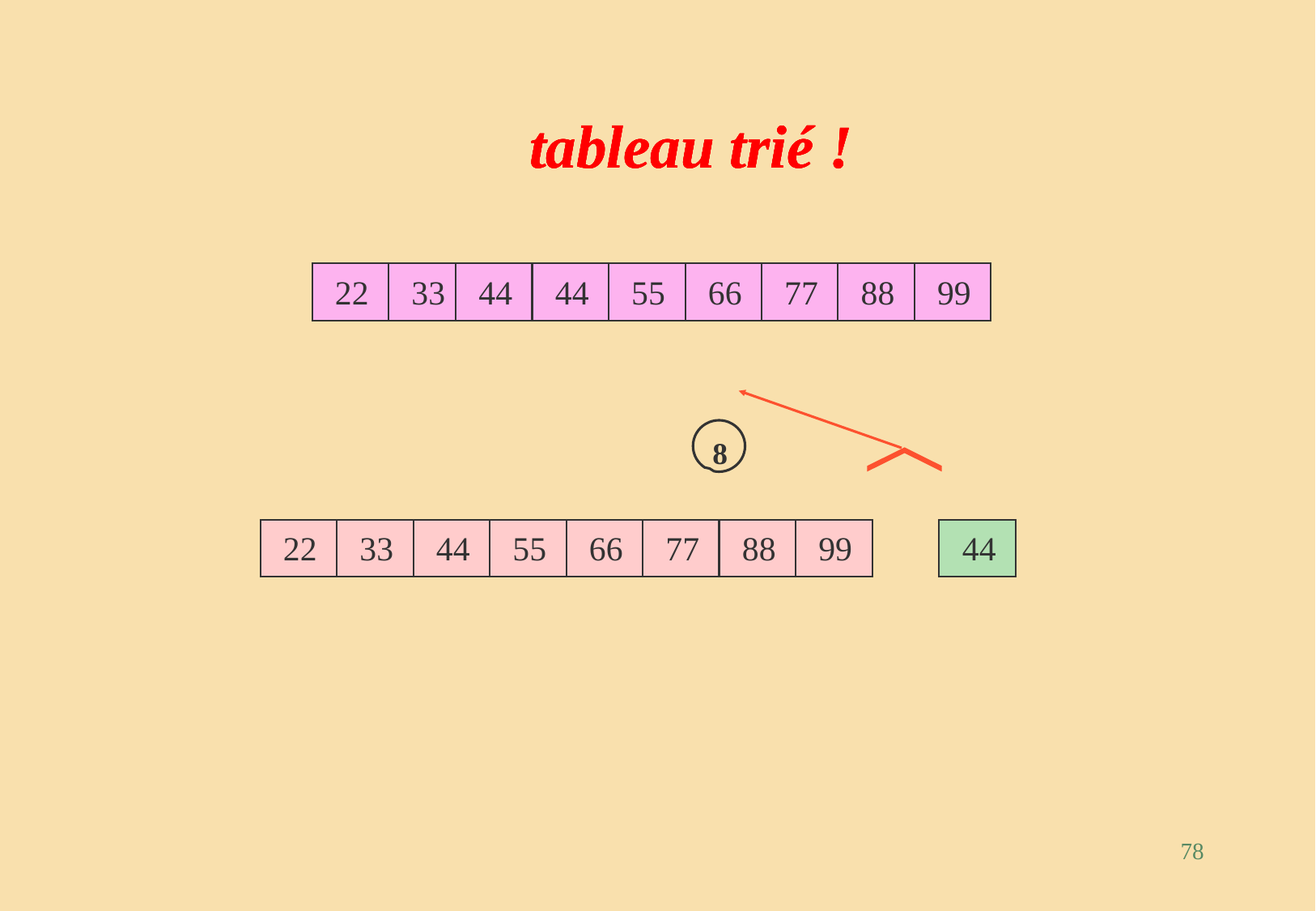

#
tableau trié !
tableau trié !
tableau trié !
tableau trié !

22

33

44

44

55

66

77

88

99

8

22

33

44

55

66

77

88

99

44
78